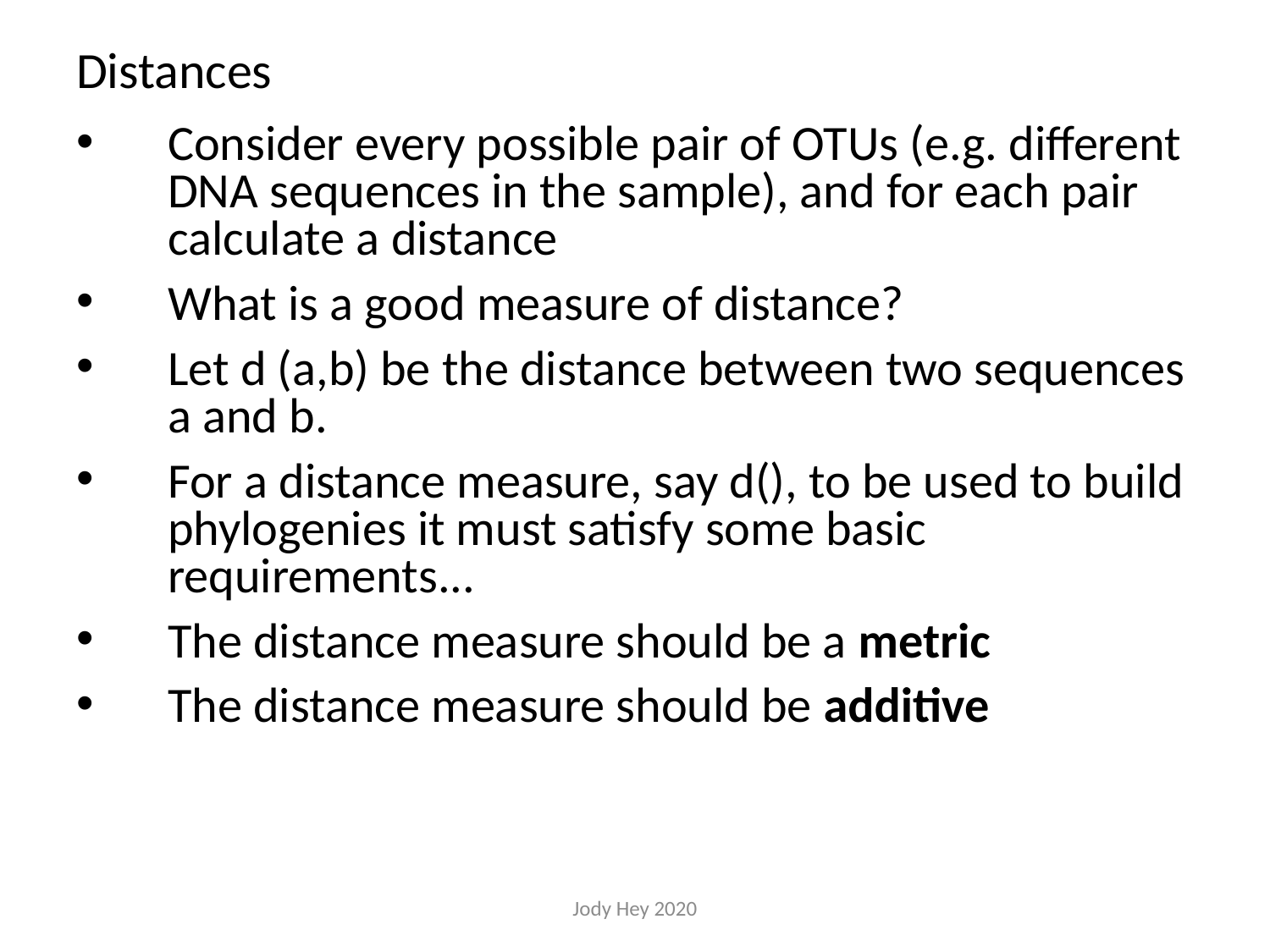

# Distances
Consider every possible pair of OTUs (e.g. different DNA sequences in the sample), and for each pair calculate a distance
What is a good measure of distance?
Let d (a,b) be the distance between two sequences a and b.
For a distance measure, say d(), to be used to build phylogenies it must satisfy some basic requirements...
The distance measure should be a metric
The distance measure should be additive
Jody Hey 2020